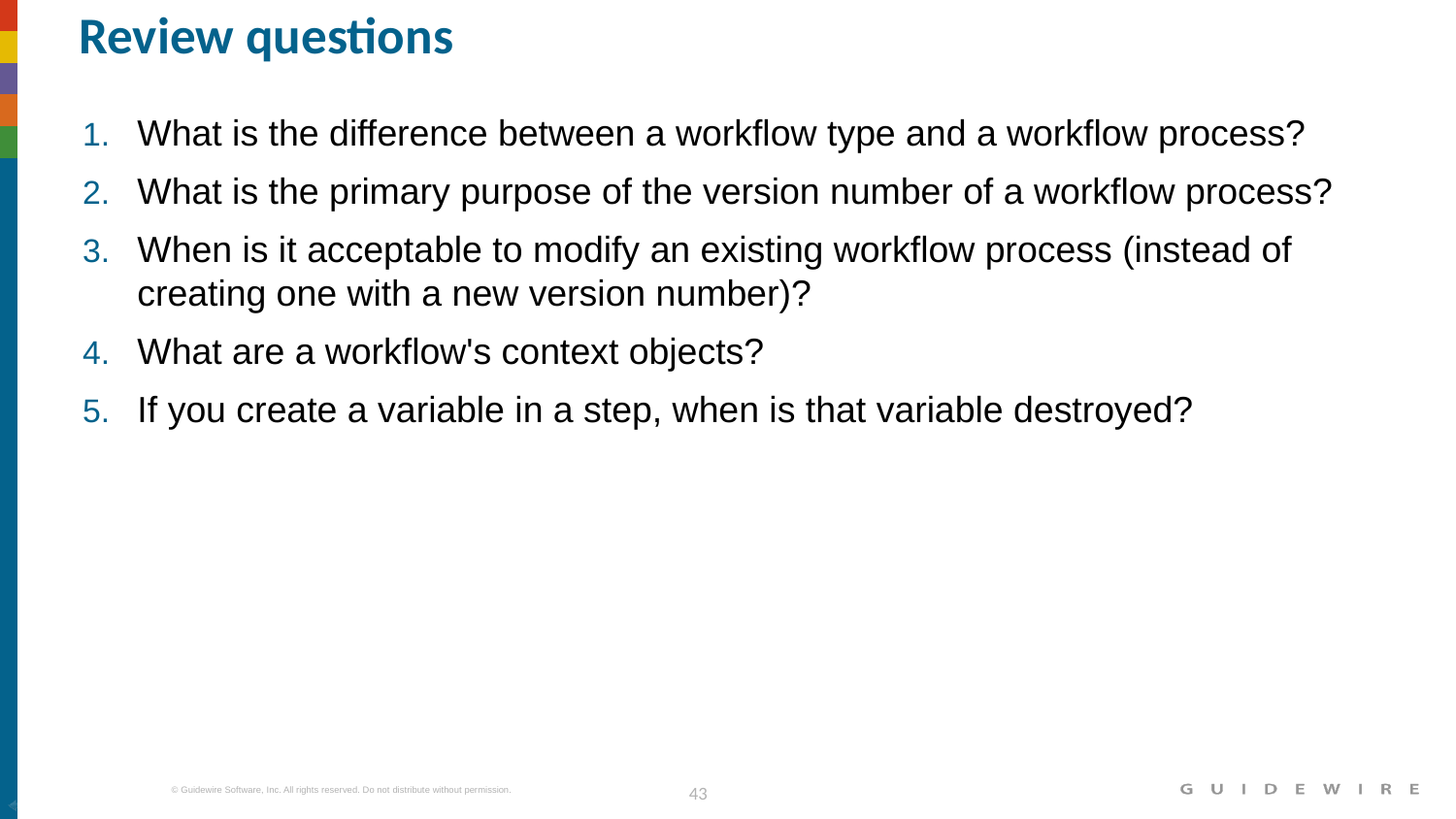

# Review questions
What is the difference between a workflow type and a workflow process?
What is the primary purpose of the version number of a workflow process?
When is it acceptable to modify an existing workflow process (instead of creating one with a new version number)?
What are a workflow's context objects?
If you create a variable in a step, when is that variable destroyed?